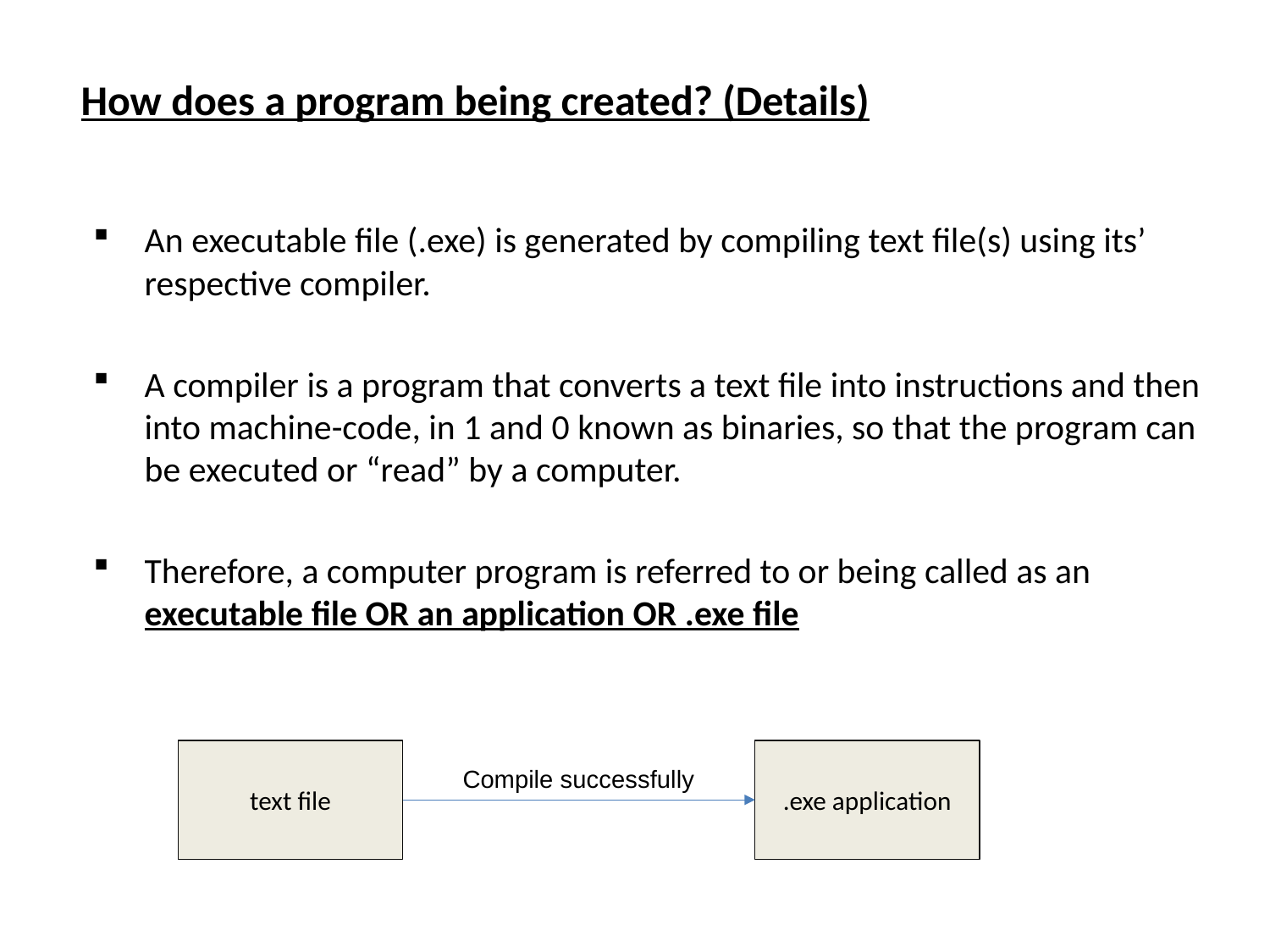

How does a program being created? (Details)
An executable file (.exe) is generated by compiling text file(s) using its’ respective compiler.

A compiler is a program that converts a text file into instructions and then into machine-code, in 1 and 0 known as binaries, so that the program can be executed or “read” by a computer.

Therefore, a computer program is referred to or being called as an executable file OR an application OR .exe file

text file
.exe application
Compile successfully